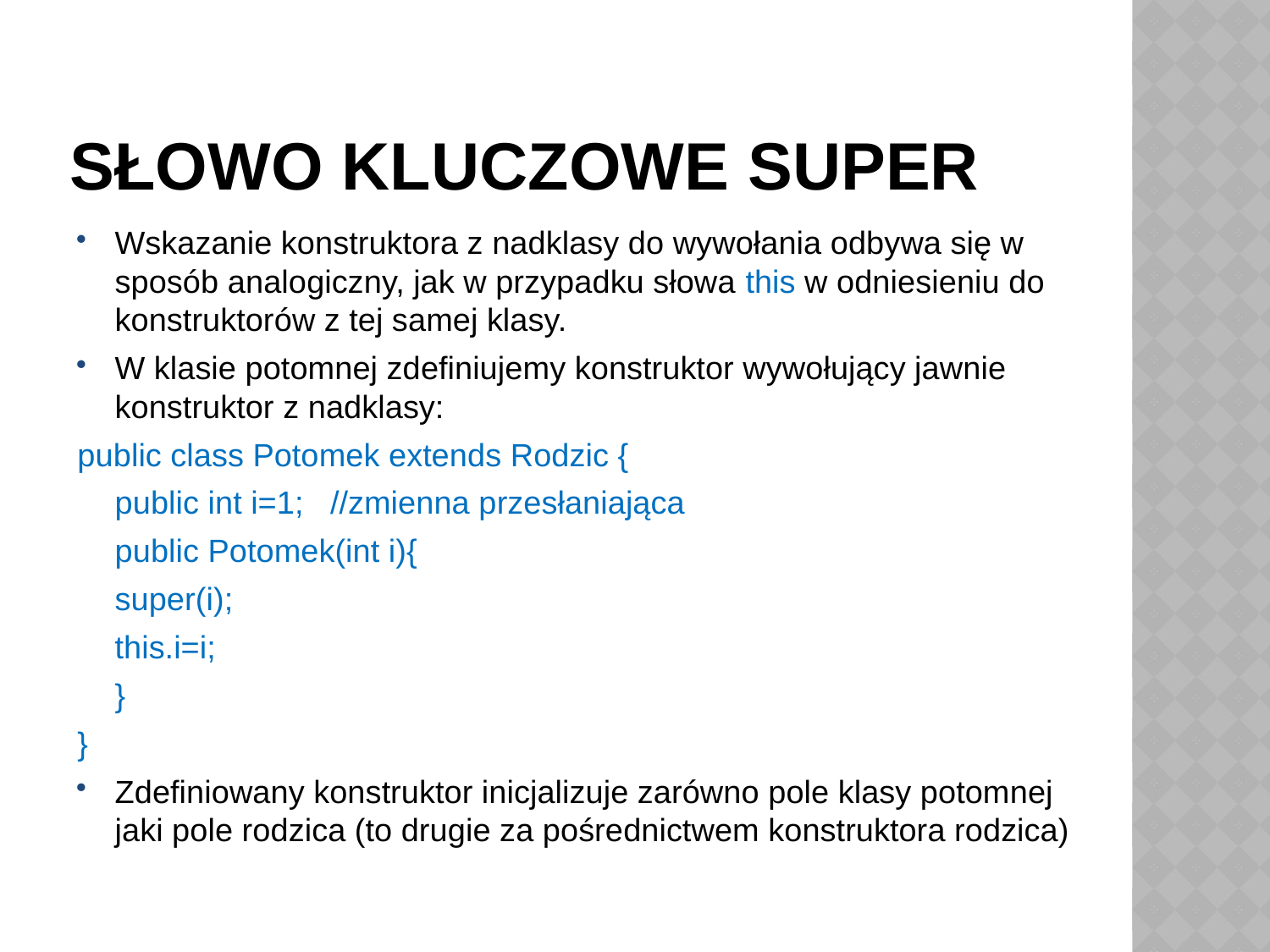

# Słowo kluczowe super
Wskazanie konstruktora z nadklasy do wywołania odbywa się w sposób analogiczny, jak w przypadku słowa this w odniesieniu do konstruktorów z tej samej klasy.
W klasie potomnej zdefiniujemy konstruktor wywołujący jawnie konstruktor z nadklasy:
public class Potomek extends Rodzic {
	public int i=1;   //zmienna przesłaniająca
	public Potomek(int i){
		super(i);
		this.i=i;
	}
}
Zdefiniowany konstruktor inicjalizuje zarówno pole klasy potomnej jaki pole rodzica (to drugie za pośrednictwem konstruktora rodzica)